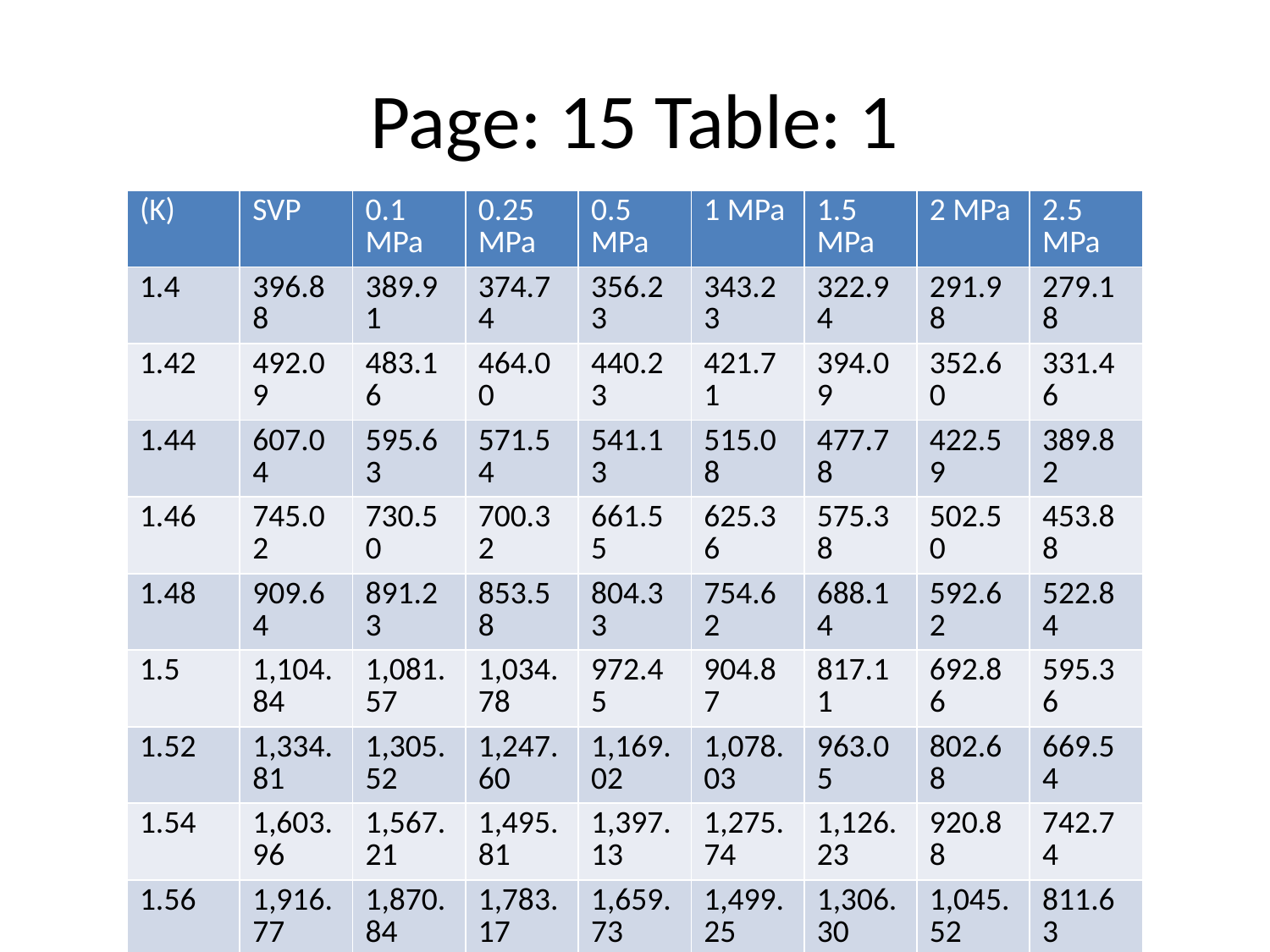

# Page: 15 Table: 1
| (K) | SVP | 0.1 MPa | 0.25 MPa | 0.5 MPa | 1 MPa | 1.5 MPa | 2 MPa | 2.5 MPa |
| --- | --- | --- | --- | --- | --- | --- | --- | --- |
| 1.4 | 396.88 | 389.91 | 374.74 | 356.23 | 343.23 | 322.94 | 291.98 | 279.18 |
| 1.42 | 492.09 | 483.16 | 464.00 | 440.23 | 421.71 | 394.09 | 352.60 | 331.46 |
| 1.44 | 607.04 | 595.63 | 571.54 | 541.13 | 515.08 | 477.78 | 422.59 | 389.82 |
| 1.46 | 745.02 | 730.50 | 700.32 | 661.55 | 625.36 | 575.38 | 502.50 | 453.88 |
| 1.48 | 909.64 | 891.23 | 853.58 | 804.33 | 754.62 | 688.14 | 592.62 | 522.84 |
| 1.5 | 1,104.84 | 1,081.57 | 1,034.78 | 972.45 | 904.87 | 817.11 | 692.86 | 595.36 |
| 1.52 | 1,334.81 | 1,305.52 | 1,247.60 | 1,169.02 | 1,078.03 | 963.05 | 802.68 | 669.54 |
| 1.54 | 1,603.96 | 1,567.21 | 1,495.81 | 1,397.13 | 1,275.74 | 1,126.23 | 920.88 | 742.74 |
| 1.56 | 1,916.77 | 1,870.84 | 1,783.17 | 1,659.73 | 1,499.25 | 1,306.30 | 1,045.52 | 811.63 |
| 1.58 | 2,277.66 | 2,220.49 | 2,113.27 | 1,959.50 | 1,749.17 | 1,502.09 | 1,173.75 | 872.13 |
| 1.6 | 2,690.81 | 2,619.91 | 2,489.35 | 2,298.61 | 2,025.27 | 1,711.38 | 1,301.68 | 919.55 |
| 1.62 | 3,159.86 | 3,072.31 | 2,914.01 | 2,678.47 | 2,326.23 | 1,930.69 | 1,424.35 | 948.79 |
| 1.64 | 3,687.69 | 3,580.03 | 3,388.95 | 3,099.42 | 2,649.33 | 2,155.11 | 1,535.63 | 954.68 |
| 1.66 | 4,275.95 | 4,144.16 | 3,914.56 | 3,560.40 | 2,990.12 | 2,378.07 | 1,628.42 | 932.58 |
| 1.68 | 4,924.68 | 4,764.10 | 4,489.55 | 4,058.54 | 3,342.20 | 2,591.24 | 1,694.78 | 879.06 |
| 1.7 | 5,631.79 | 5,437.10 | 5,110.43 | 4,588.75 | 3,696.87 | 2,784.58 | 1,726.45 | 792.94 |
| 1.72 | 6,392.53 | 6,157.71 | 5,771.08 | 5,143.29 | 4,042.96 | 2,946.41 | 1,715.47 | 676.33 |
| 1.74 | 7,198.86 | 6,917.20 | 6,462.18 | 5,711.32 | 4,366.75 | 3,063.84 | 1,655.15 | 535.73 |
| 1.76 | 8,038.89 | 7,703.03 | 7,170.71 | 6,278.62 | 4,652.08 | 3,123.42 | 1,541.29 | 382.86 |
| 1.78 | 8,896.31 | 8,498.36 | 7,879.58 | 6,827.27 | 4,880.66 | 3,112.10 | 1,373.74 | 234.57 |
| 1.8 | 9,749.90 | 9,281.59 | 8,567.29 | 7,335.65 | 5,032.79 | 3,018.70 | 1,157.98 | 111.09 |
| 1.82 | 10,573.23 | 10,026.21 | 9,207.86 | 7,778.62 | 5,088.44 | 2,835.73 | 906.67 | 31.12 |
| 1.84 | 11,334.63 | 10,700.85 | 9,771.03 | 8,128.11 | 5,028.94 | 2,561.60 | 640.58 | 1.49 |
| 1.86 | 11,997.49 | 11,269.75 | 10,222.94 | 8,354.22 | 4,839.10 | 2,203.13 | 388.07 | nan |
| 1.88 | 12,521.14 | 11,693.80 | 10,527.32 | 8,426.88 | 4,510.05 | 1,777.95 | 181.76 | nan |
| 1.9 | 12,862.33 | 11,932.24 | 10,647.41 | 8,318.24 | 4,042.50 | 1,316.21 | 50.37 | nan |
| 1.92 | 12,977.62 | 11,945.21 | 10,548.69 | 8,005.91 | 3,450.25 | 860.57 | 2.39 | nan |
| 1.94 | 12,826.67 | 11,697.28 | 10,202.53 | 7,476.91 | 2,763.44 | 462.82 | nan | nan |
| 1.96 | 12,376.63 | 11,161.98 | 9,590.84 | 6,732.33 | 2,030.59 | 174.52 | nan | nan |